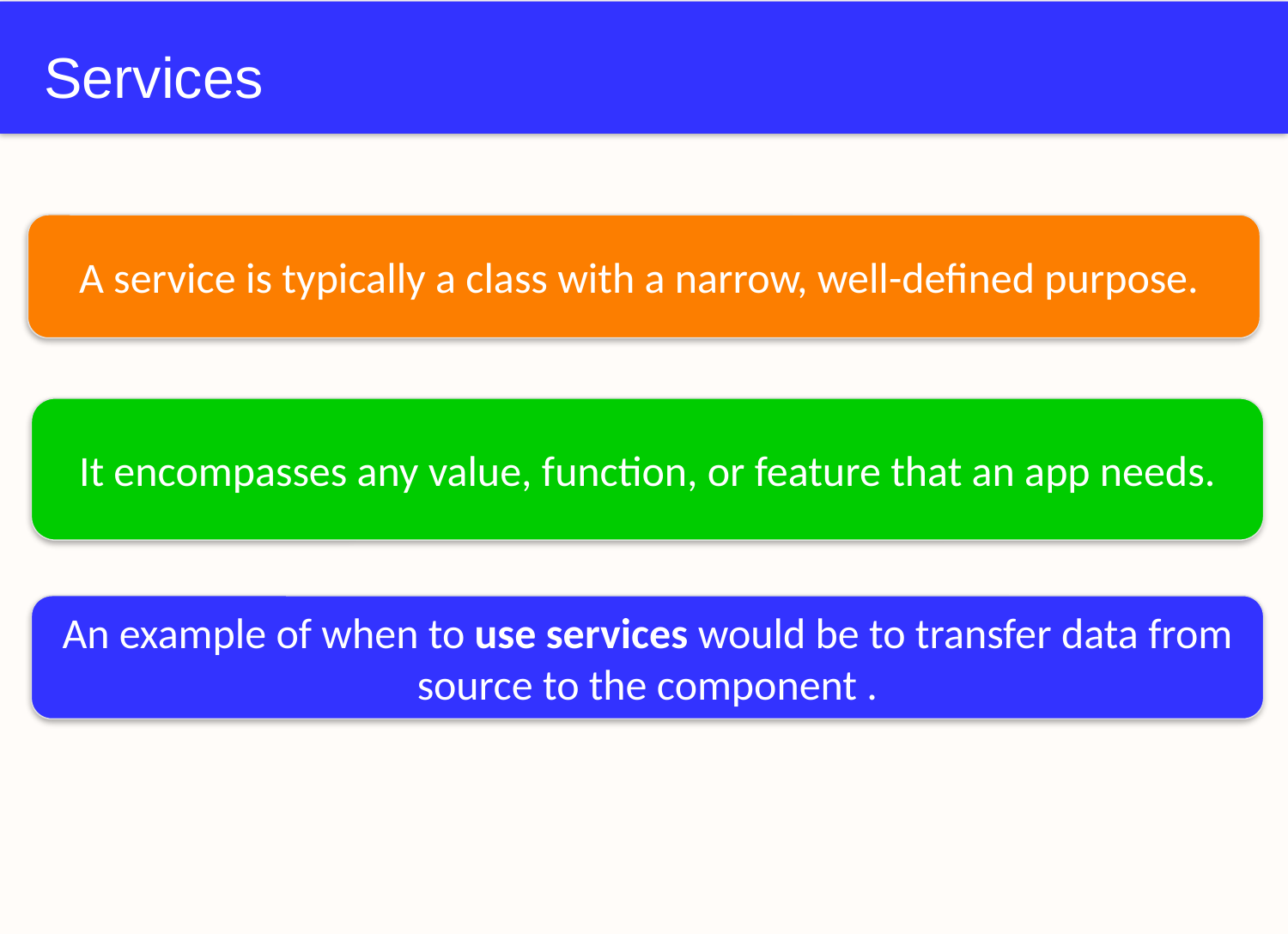

# Services
A service is typically a class with a narrow, well-defined purpose.
It encompasses any value, function, or feature that an app needs.
An example of when to use services would be to transfer data from source to the component .